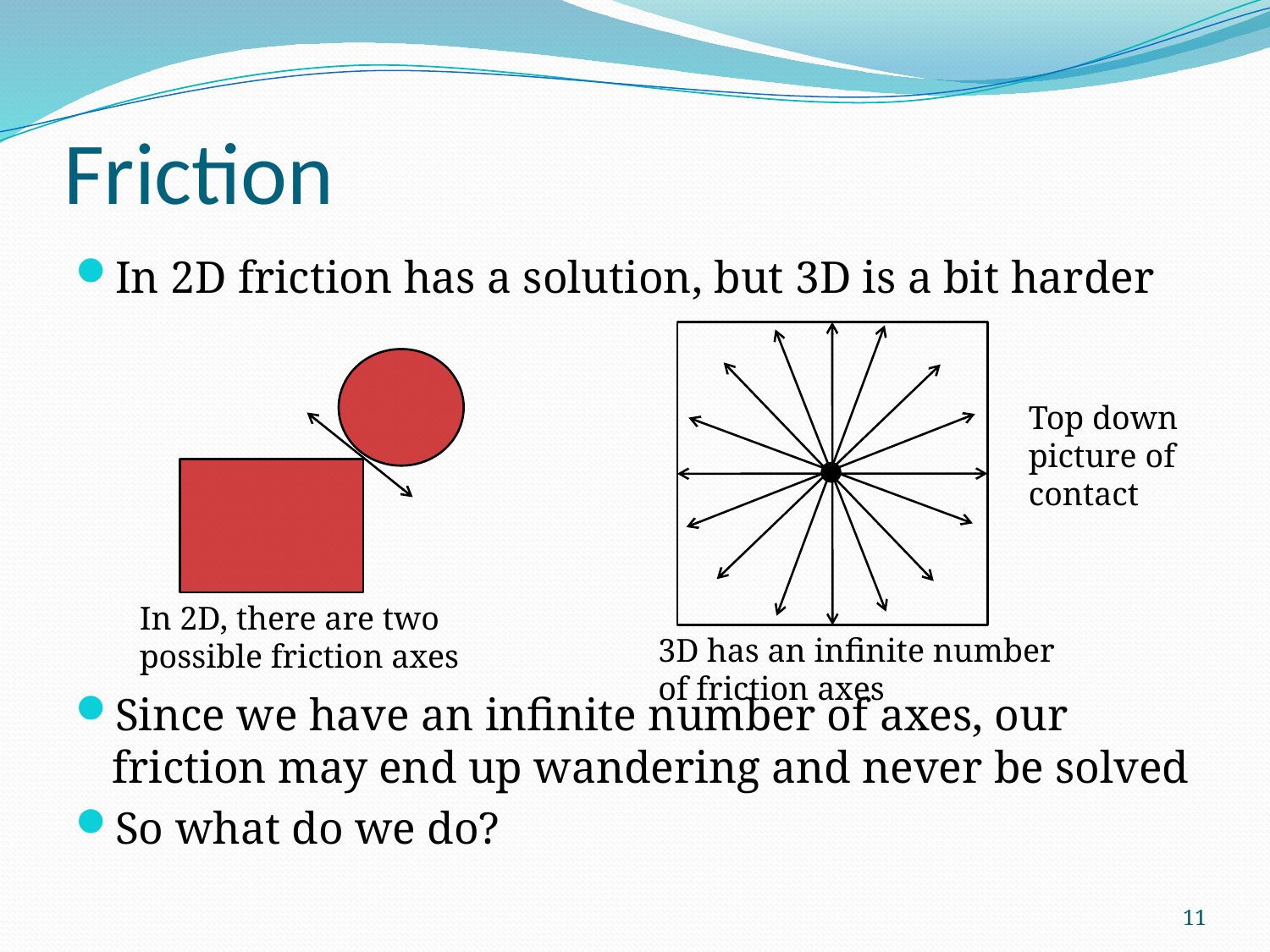

# Friction
In 2D friction has a solution, but 3D is a bit harder

Since we have an infinite number of axes, our friction may end up wandering and never be solved
So what do we do?

Top down picture of contact
In 2D, there are two possible friction axes
3D has an infinite number of friction axes
11